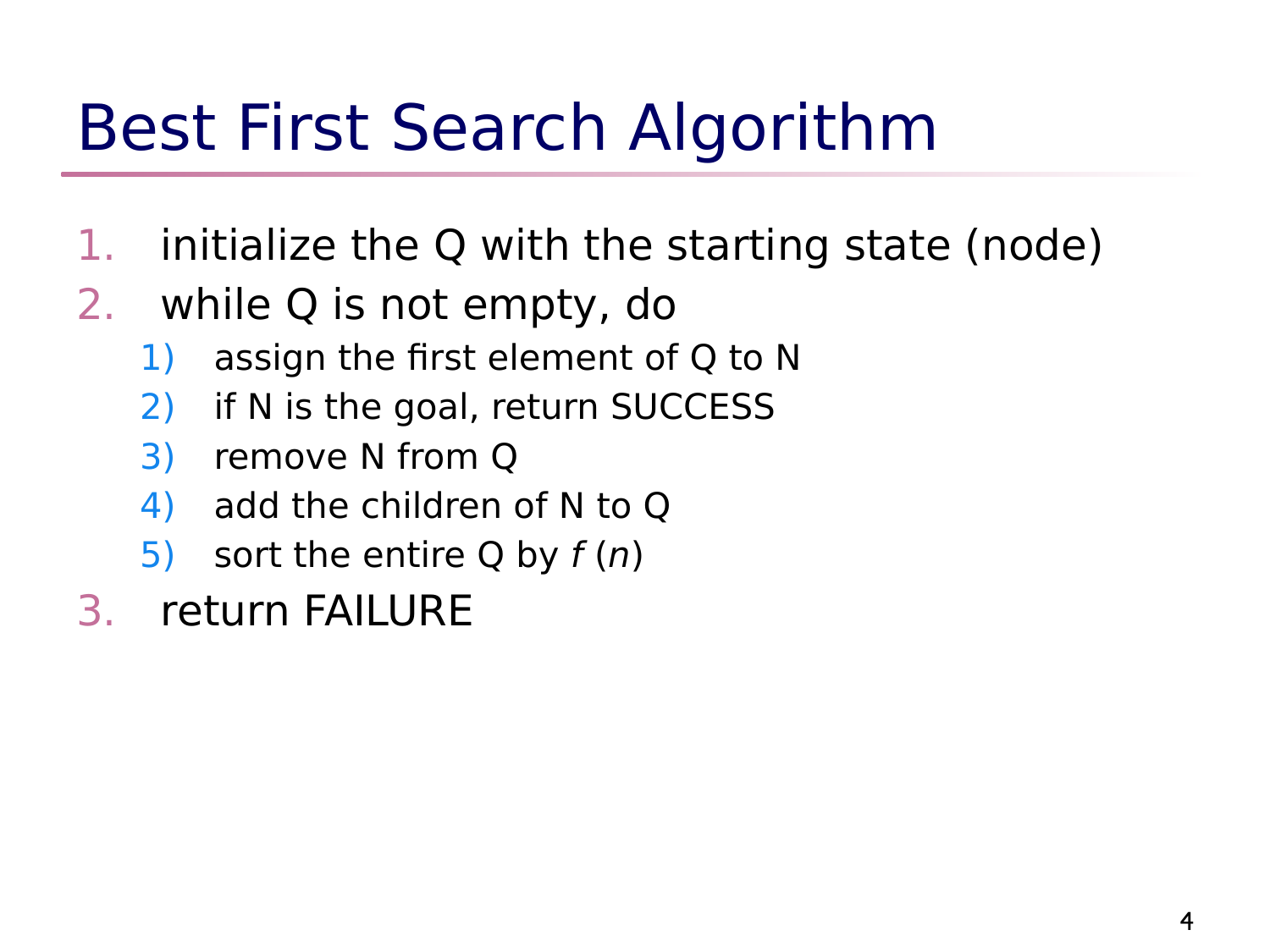

# Best First Search Algorithm
initialize the Q with the starting state (node)
while Q is not empty, do
assign the first element of Q to N
if N is the goal, return SUCCESS
remove N from Q
add the children of N to Q
sort the entire Q by f (n)
return FAILURE
4